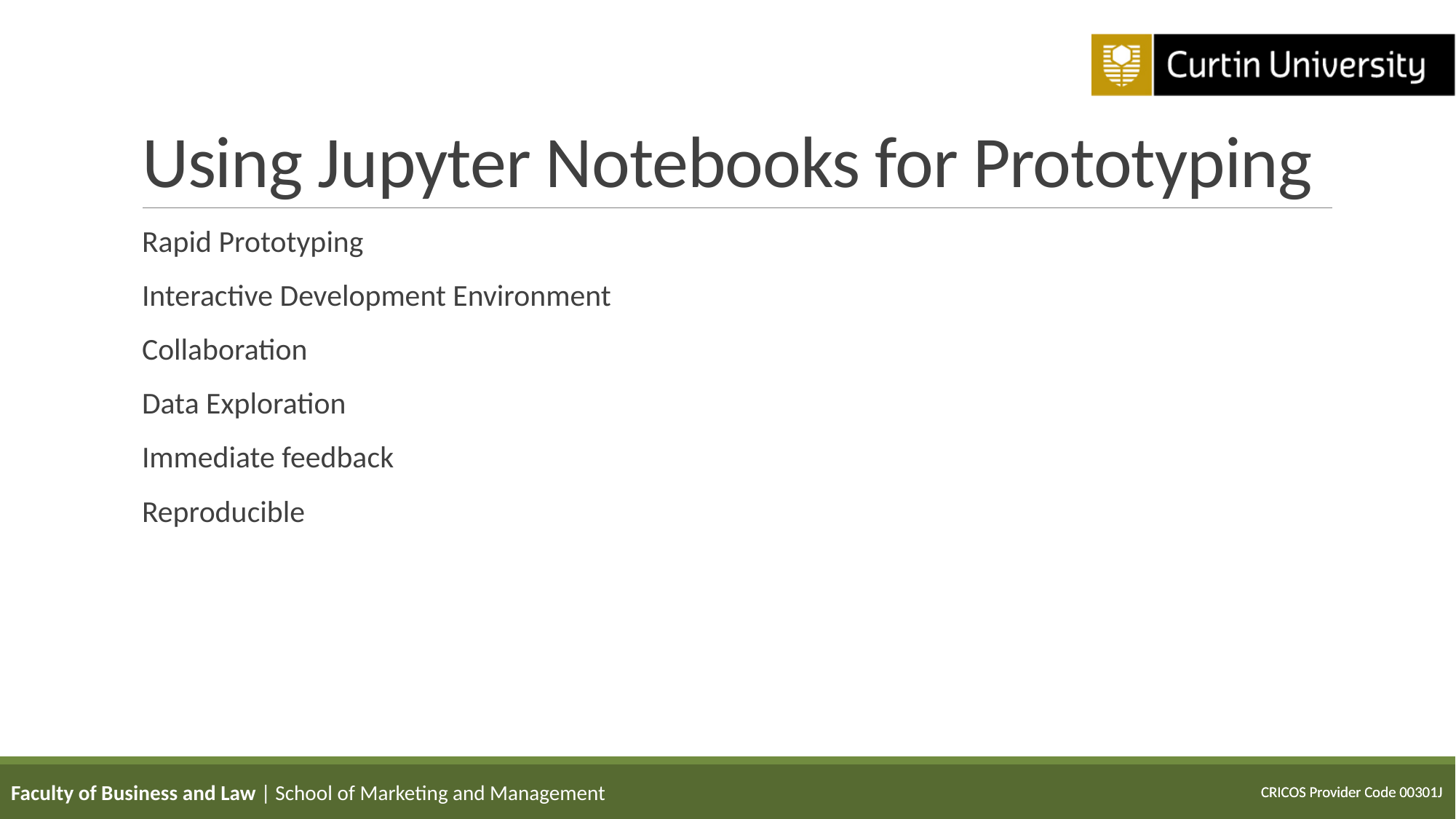

# Using Jupyter Notebooks for Prototyping
Rapid Prototyping
Interactive Development Environment
Collaboration
Data Exploration
Immediate feedback
Reproducible
Faculty of Business and Law | School of Marketing and Management